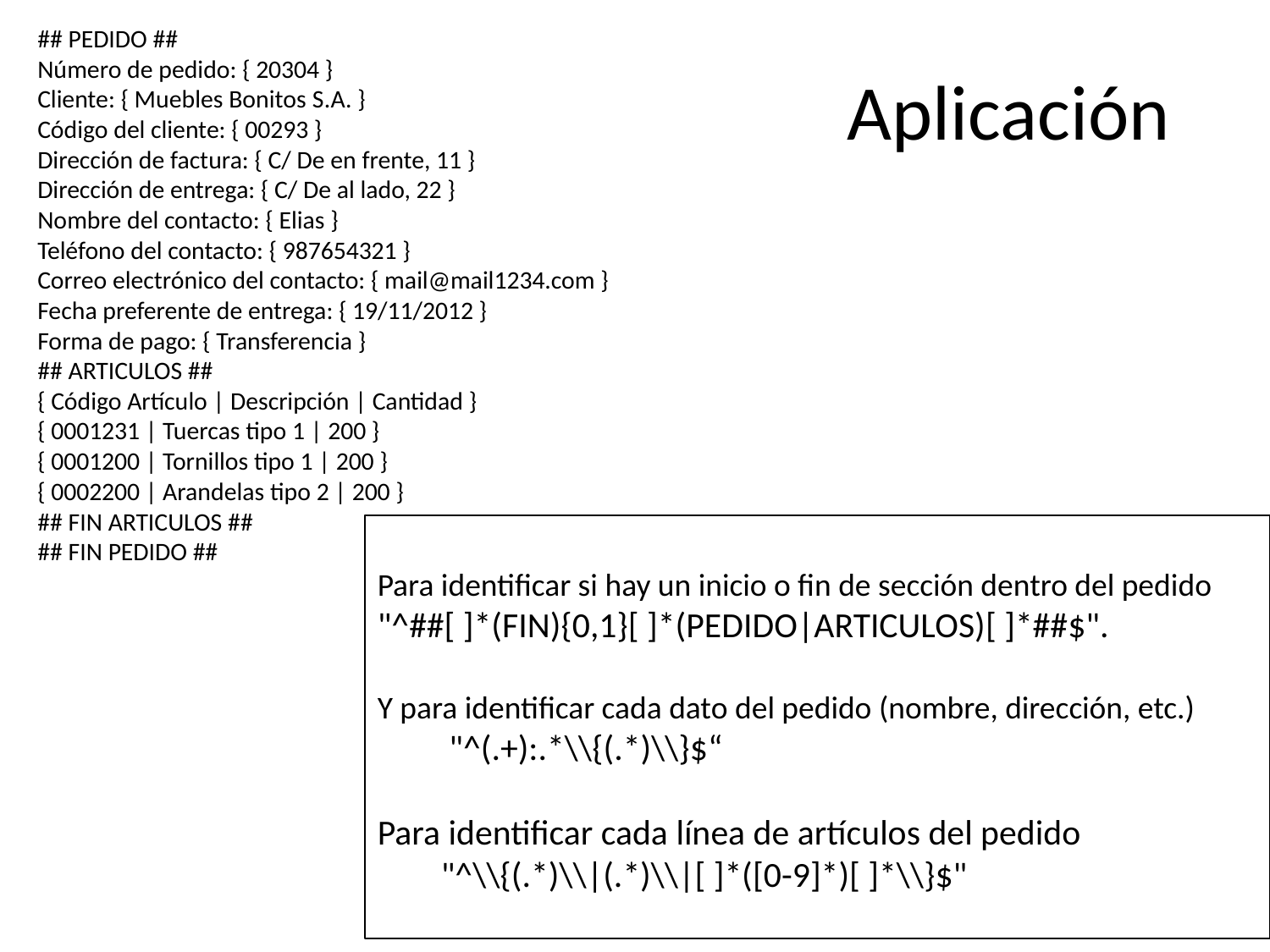

## PEDIDO ## Número de pedido: { 20304 } Cliente: { Muebles Bonitos S.A. } Código del cliente: { 00293 } Dirección de factura: { C/ De en frente, 11 } Dirección de entrega: { C/ De al lado, 22 } Nombre del contacto: { Elias } Teléfono del contacto: { 987654321 } Correo electrónico del contacto: { mail@mail1234.com } Fecha preferente de entrega: { 19/11/2012 } Forma de pago: { Transferencia } ## ARTICULOS ## { Código Artículo | Descripción | Cantidad } { 0001231 | Tuercas tipo 1 | 200 } { 0001200 | Tornillos tipo 1 | 200 } { 0002200 | Arandelas tipo 2 | 200 } ## FIN ARTICULOS ## ## FIN PEDIDO ##
# Aplicación

Para identificar si hay un inicio o fin de sección dentro del pedido
"^##[ ]*(FIN){0,1}[ ]*(PEDIDO|ARTICULOS)[ ]*##$".

Y para identificar cada dato del pedido (nombre, dirección, etc.)
 "^(.+):.*\\{(.*)\\}$“

Para identificar cada línea de artículos del pedido
"^\\{(.*)\\|(.*)\\|[ ]*([0-9]*)[ ]*\\}$"